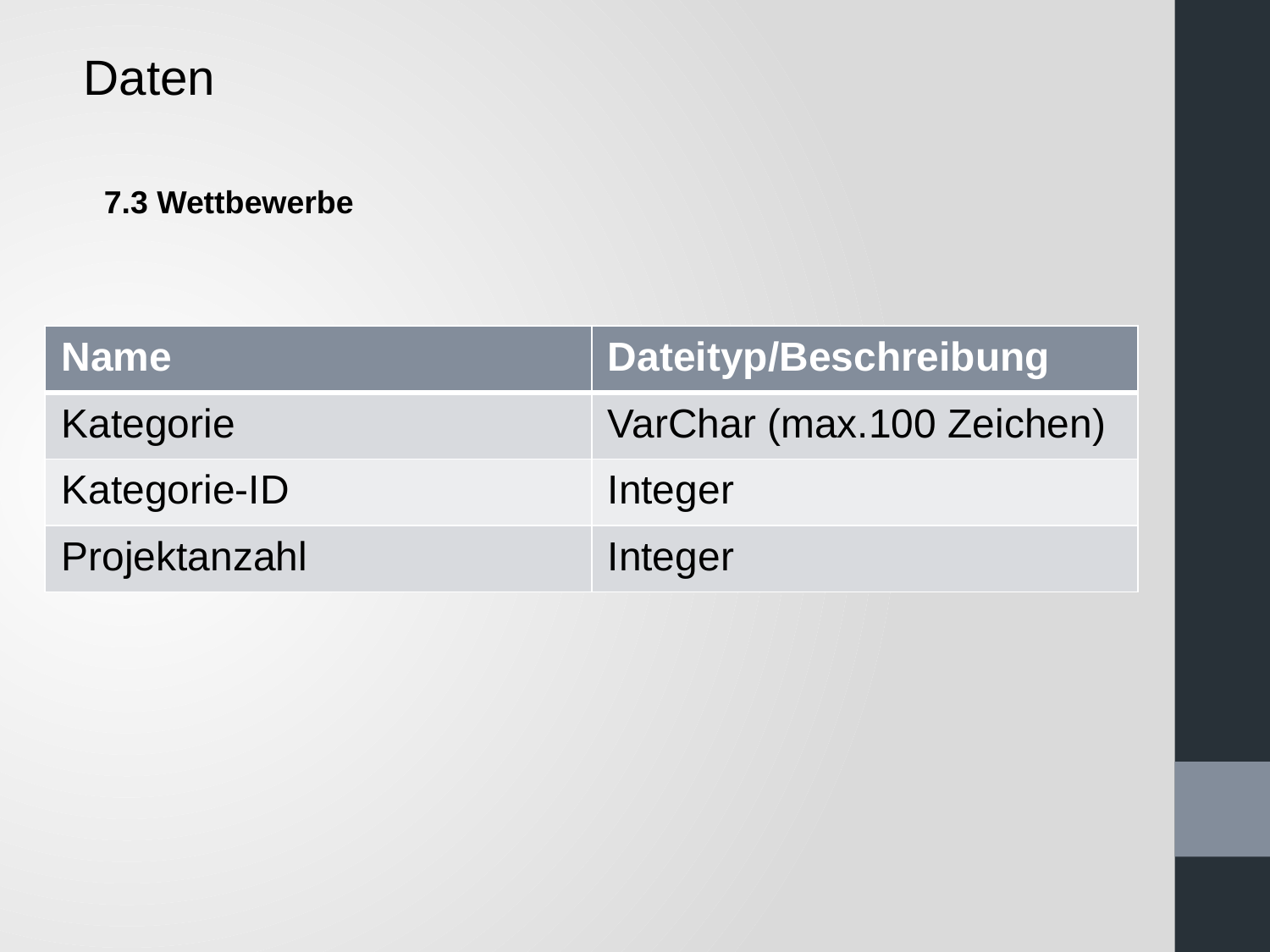

Daten
7.3 Wettbewerbe
| Name | Dateityp/Beschreibung |
| --- | --- |
| Kategorie | VarChar (max.100 Zeichen) |
| Kategorie-ID | Integer |
| Projektanzahl | Integer |